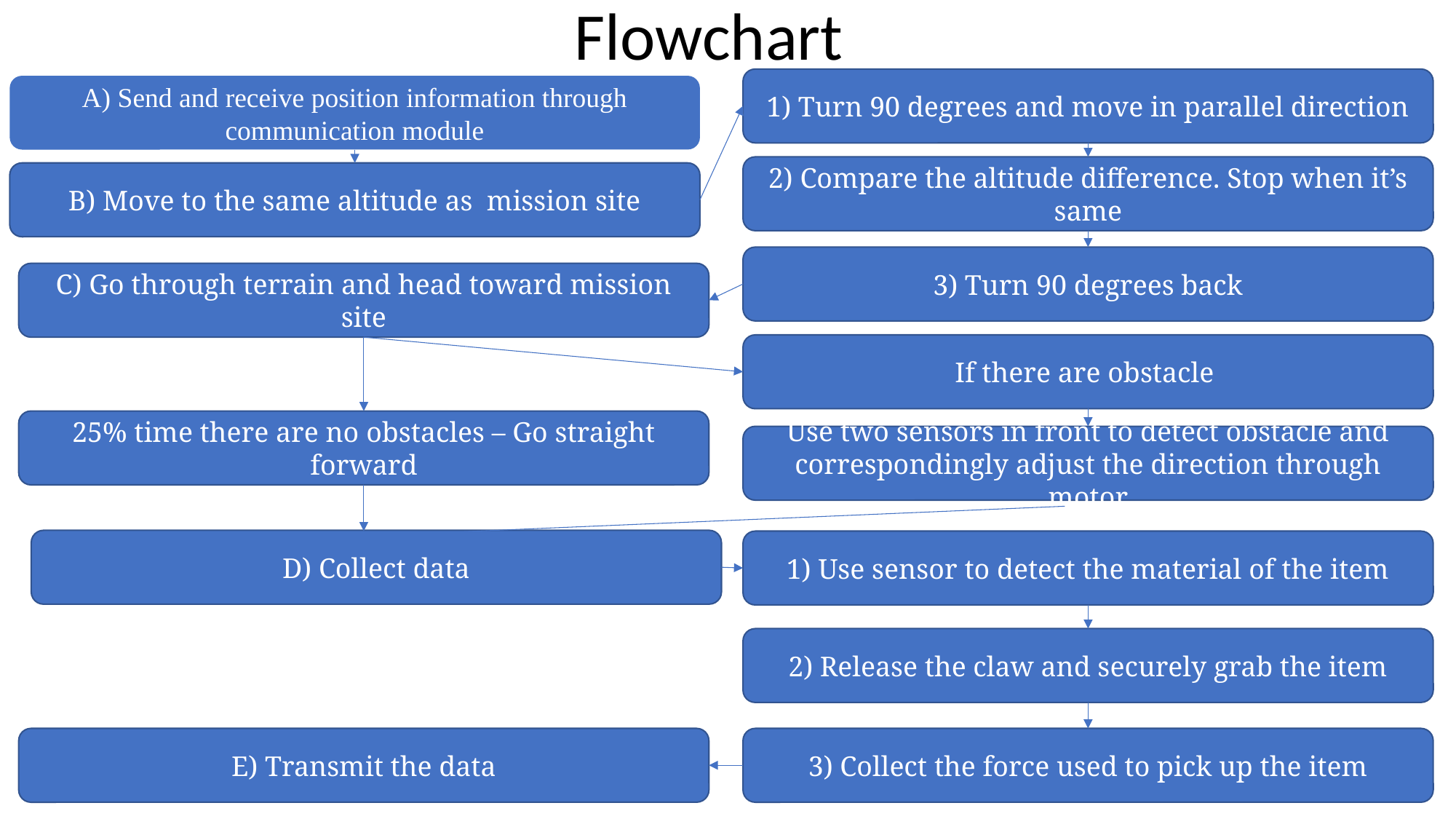

Flowchart
1) Turn 90 degrees and move in parallel direction
A) Send and receive position information through communication module
2) Compare the altitude difference. Stop when it’s same
B) Move to the same altitude as  mission site
3) Turn 90 degrees back
C) Go through terrain and head toward mission site
If there are obstacle
25% time there are no obstacles – Go straight forward
Use two sensors in front to detect obstacle and correspondingly adjust the direction through motor
D) Collect data
1) Use sensor to detect the material of the item
2) Release the claw and securely grab the item
3) Collect the force used to pick up the item
E) Transmit the data